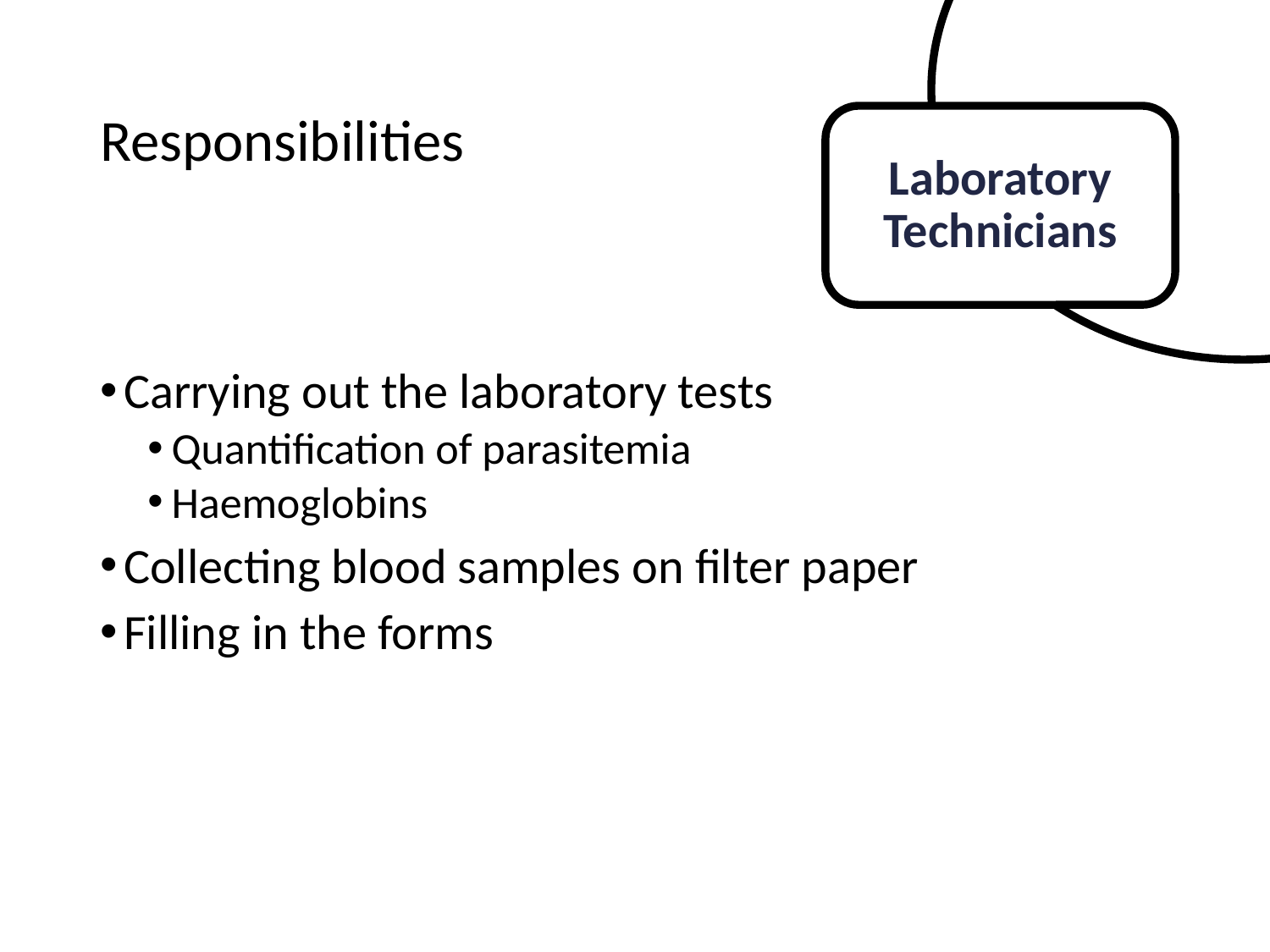

# Responsibilities

Laboratory Technicians
Carrying out the laboratory tests
Quantification of parasitemia
Haemoglobins
Collecting blood samples on filter paper
Filling in the forms